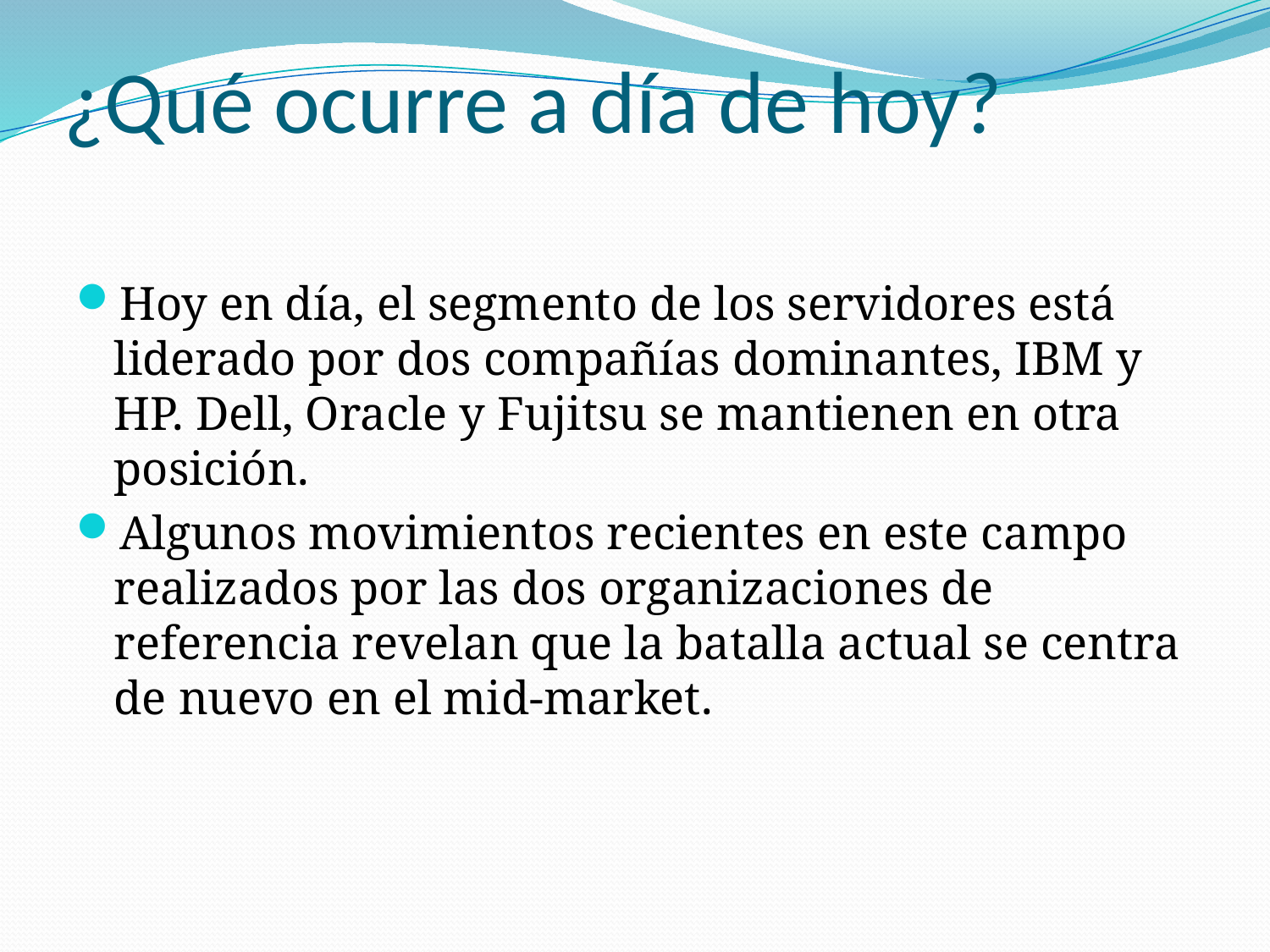

# ¿Qué ocurre a día de hoy?
Hoy en día, el segmento de los servidores está liderado por dos compañías dominantes, IBM y HP. Dell, Oracle y Fujitsu se mantienen en otra posición.
Algunos movimientos recientes en este campo realizados por las dos organizaciones de referencia revelan que la batalla actual se centra de nuevo en el mid-market.